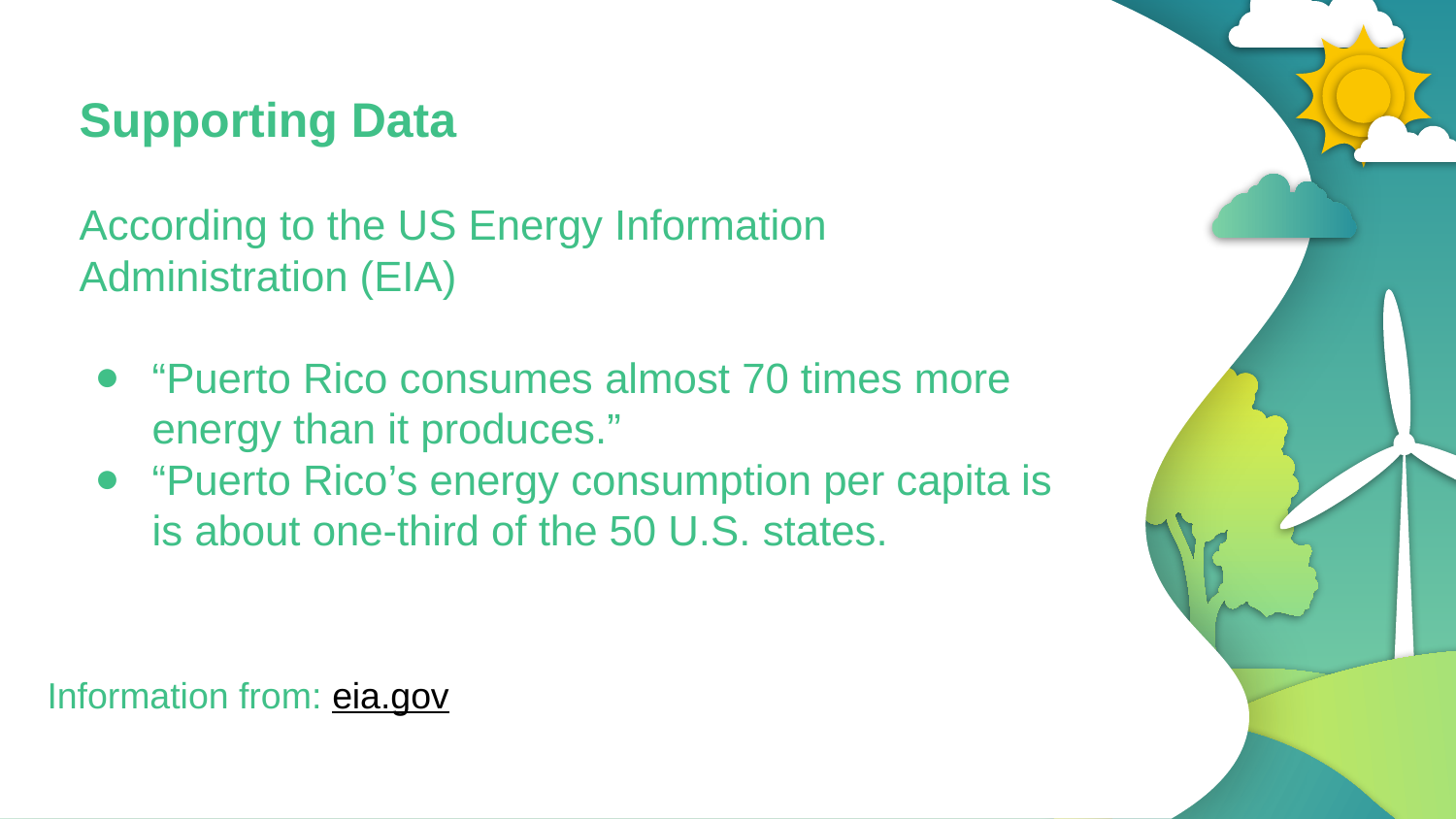

Supporting Data

According to the US Energy Information Administration (EIA)

“Puerto Rico consumes almost 70 times more energy than it produces.”
“Puerto Rico’s energy consumption per capita is is about one-third of the 50 U.S. states.

Information from: eia.gov